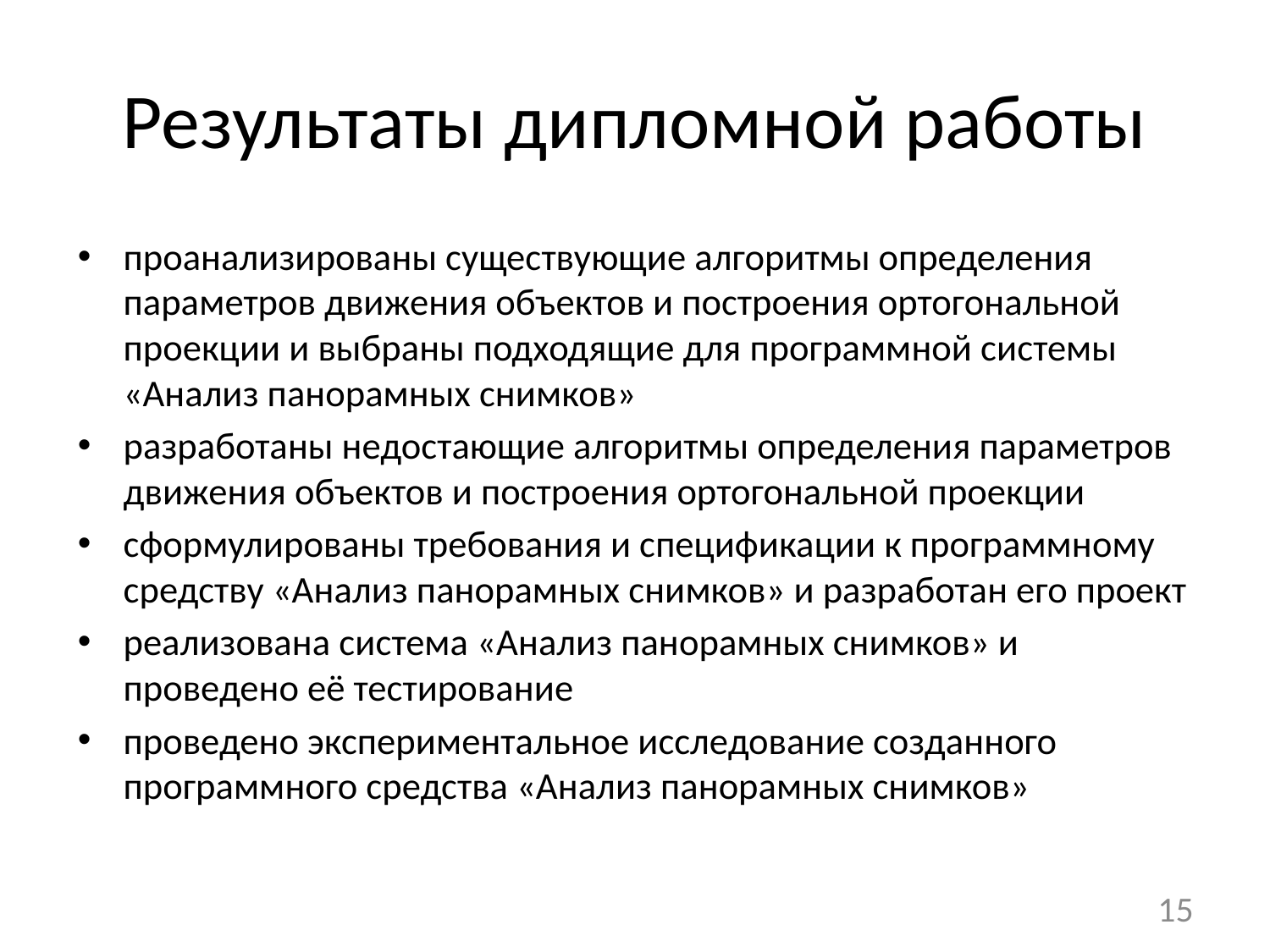

# Результаты дипломной работы
проанализированы существующие алгоритмы определения параметров движения объектов и построения ортогональной проекции и выбраны подходящие для программной системы «Анализ панорамных снимков»
разработаны недостающие алгоритмы определения параметров движения объектов и построения ортогональной проекции
сформулированы требования и спецификации к программному средству «Анализ панорамных снимков» и разработан его проект
реализована система «Анализ панорамных снимков» и проведено её тестирование
проведено экспериментальное исследование созданного программного средства «Анализ панорамных снимков»
15